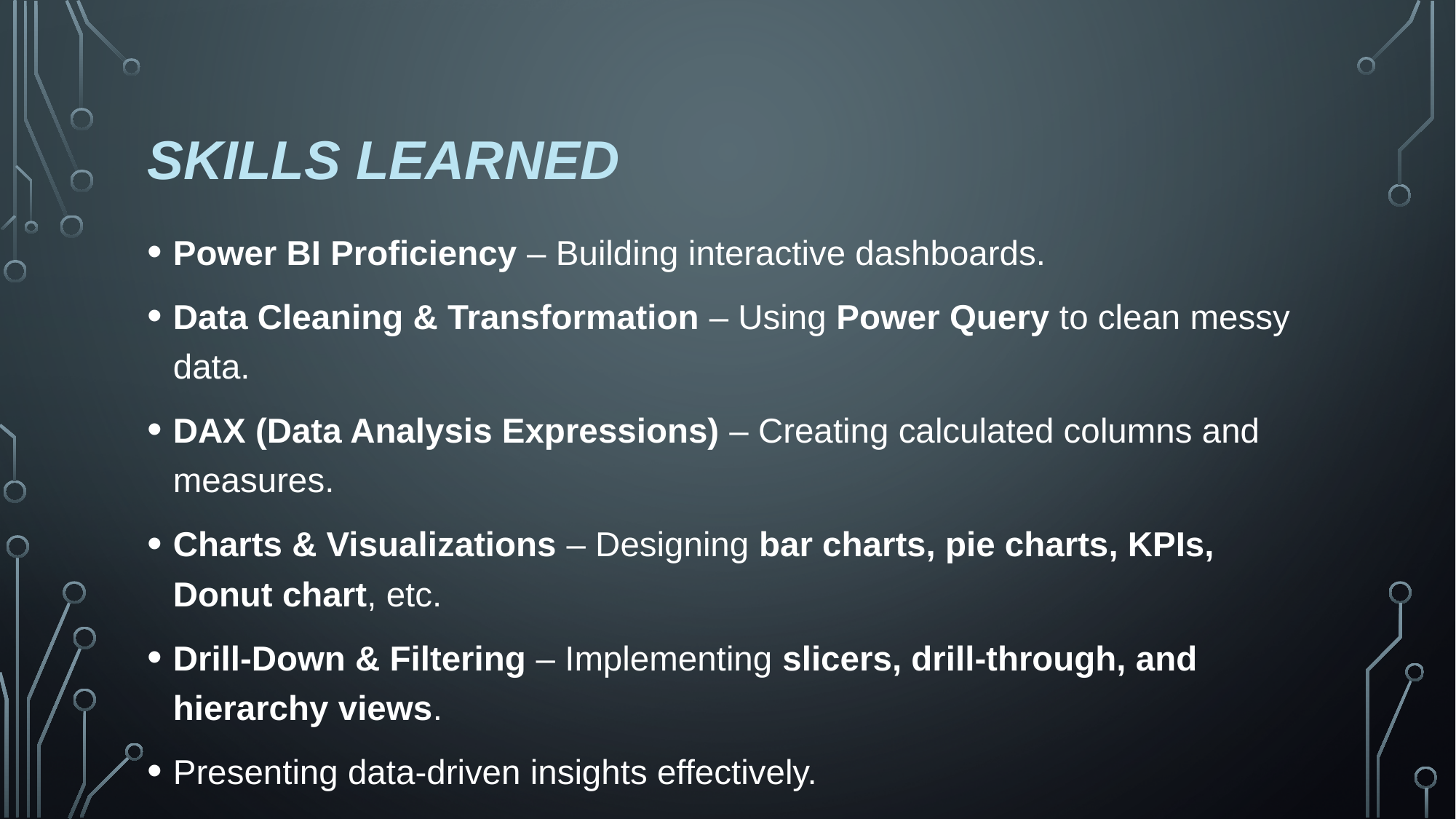

# SKILLS LEARNED
Power BI Proficiency – Building interactive dashboards.
Data Cleaning & Transformation – Using Power Query to clean messy data.
DAX (Data Analysis Expressions) – Creating calculated columns and measures.
Charts & Visualizations – Designing bar charts, pie charts, KPIs, Donut chart, etc.
Drill-Down & Filtering – Implementing slicers, drill-through, and hierarchy views.
Presenting data-driven insights effectively.